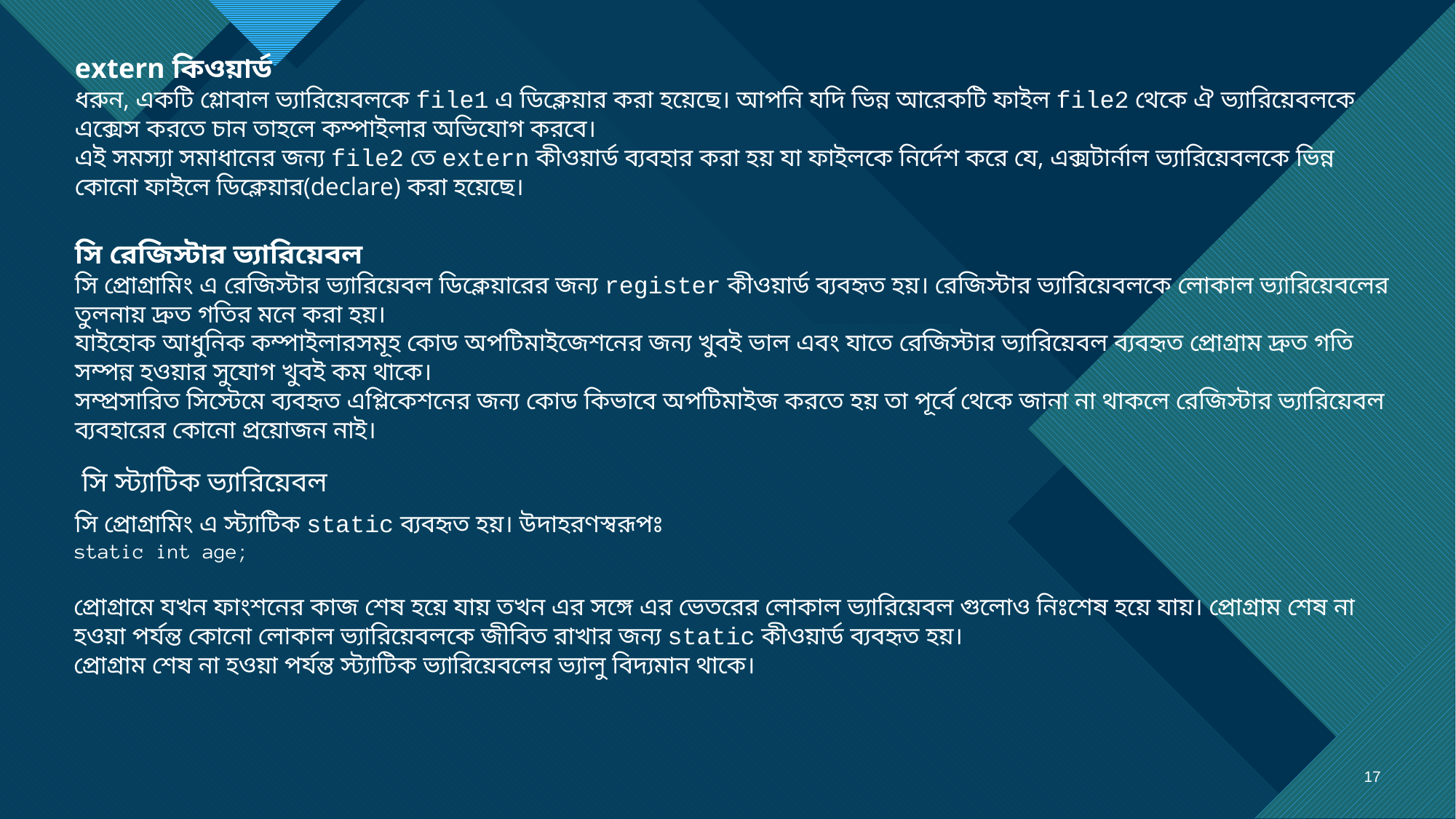

extern কিওয়ার্ড
ধরুন, একটি গ্লোবাল ভ্যারিয়েবলকে file1 এ ডিক্লেয়ার করা হয়েছে। আপনি যদি ভিন্ন আরেকটি ফাইল file2 থেকে ঐ ভ্যারিয়েবলকে এক্সেস করতে চান তাহলে কম্পাইলার অভিযোগ করবে।
এই সমস্যা সমাধানের জন্য file2 তে extern কীওয়ার্ড ব্যবহার করা হয় যা ফাইলকে নির্দেশ করে যে, এক্সটার্নাল ভ্যারিয়েবলকে ভিন্ন কোনো ফাইলে ডিক্লেয়ার(declare) করা হয়েছে।
সি রেজিস্টার ভ্যারিয়েবল
সি প্রোগ্রামিং এ রেজিস্টার ভ্যারিয়েবল ডিক্লেয়ারের জন্য register কীওয়ার্ড ব্যবহৃত হয়। রেজিস্টার ভ্যারিয়েবলকে লোকাল ভ্যারিয়েবলের তুলনায় দ্রুত গতির মনে করা হয়।
যাইহোক আধুনিক কম্পাইলারসমূহ কোড অপটিমাইজেশনের জন্য খুবই ভাল এবং যাতে রেজিস্টার ভ্যারিয়েবল ব্যবহৃত প্রোগ্রাম দ্রুত গতি সম্পন্ন হওয়ার সুযোগ খুবই কম থাকে।
সম্প্রসারিত সিস্টেমে ব্যবহৃত এপ্লিকেশনের জন্য কোড কিভাবে অপটিমাইজ করতে হয় তা পূর্বে থেকে জানা না থাকলে রেজিস্টার ভ্যারিয়েবল ব্যবহারের কোনো প্রয়োজন নাই।
সি স্ট্যাটিক ভ্যারিয়েবল
সি প্রোগ্রামিং এ স্ট্যাটিক static ব্যবহৃত হয়। উদাহরণস্বরূপঃ
static int age;
প্রোগ্রামে যখন ফাংশনের কাজ শেষ হয়ে যায় তখন এর সঙ্গে এর ভেতরের লোকাল ভ্যারিয়েবল গুলোও নিঃশেষ হয়ে যায়। প্রোগ্রাম শেষ না হওয়া পর্যন্ত কোনো লোকাল ভ্যারিয়েবলকে জীবিত রাখার জন্য static কীওয়ার্ড ব্যবহৃত হয়।
প্রোগ্রাম শেষ না হওয়া পর্যন্ত স্ট্যাটিক ভ্যারিয়েবলের ভ্যালু বিদ্যমান থাকে।
17